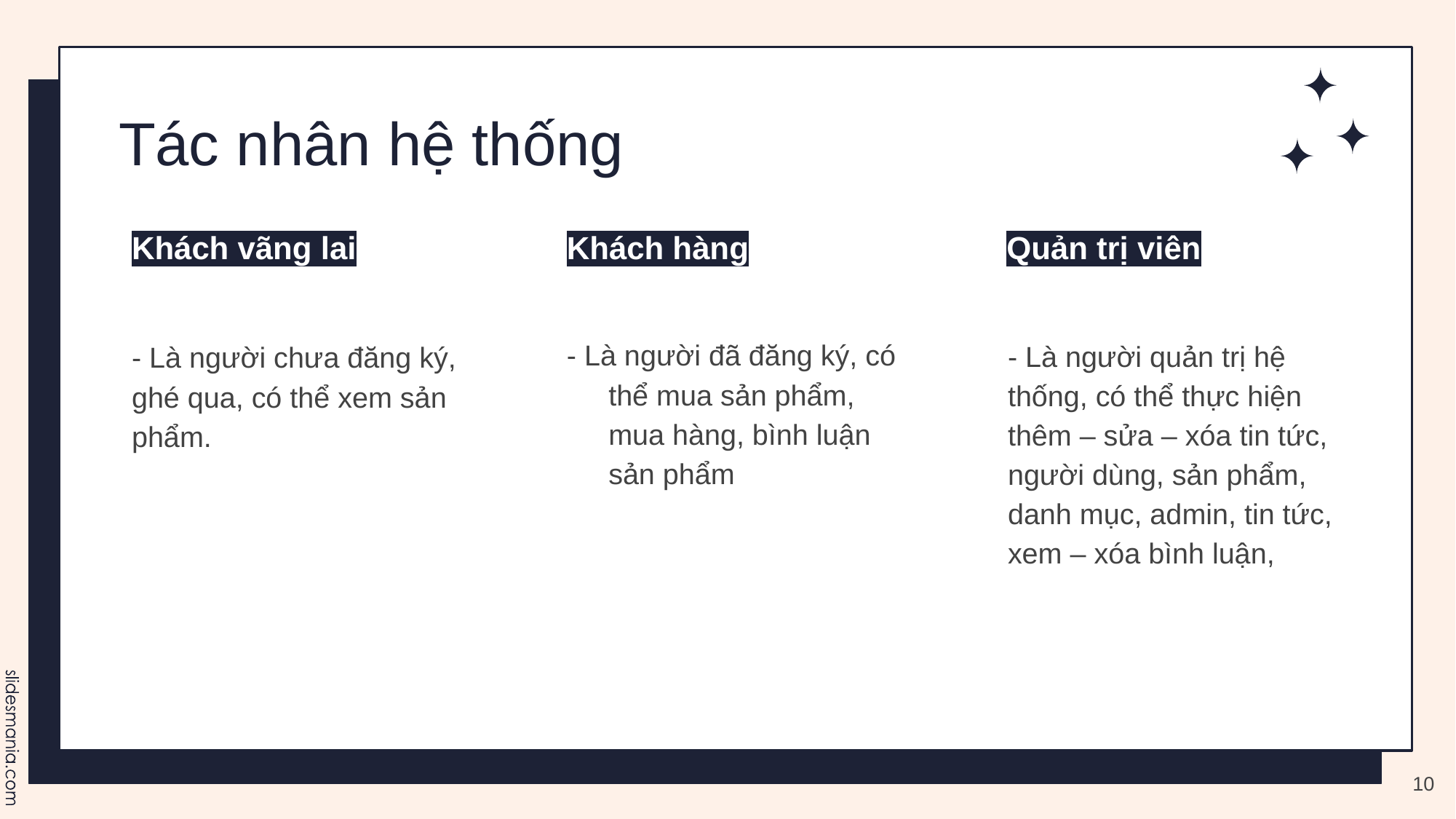

# Tác nhân hệ thống
Khách vãng lai
Khách hàng
Quản trị viên
- Là người đã đăng ký, có thể mua sản phẩm, mua hàng, bình luận sản phẩm
- Là người quản trị hệ thống, có thể thực hiện thêm – sửa – xóa tin tức, người dùng, sản phẩm, danh mục, admin, tin tức, xem – xóa bình luận,
- Là người chưa đăng ký, ghé qua, có thể xem sản phẩm.
10